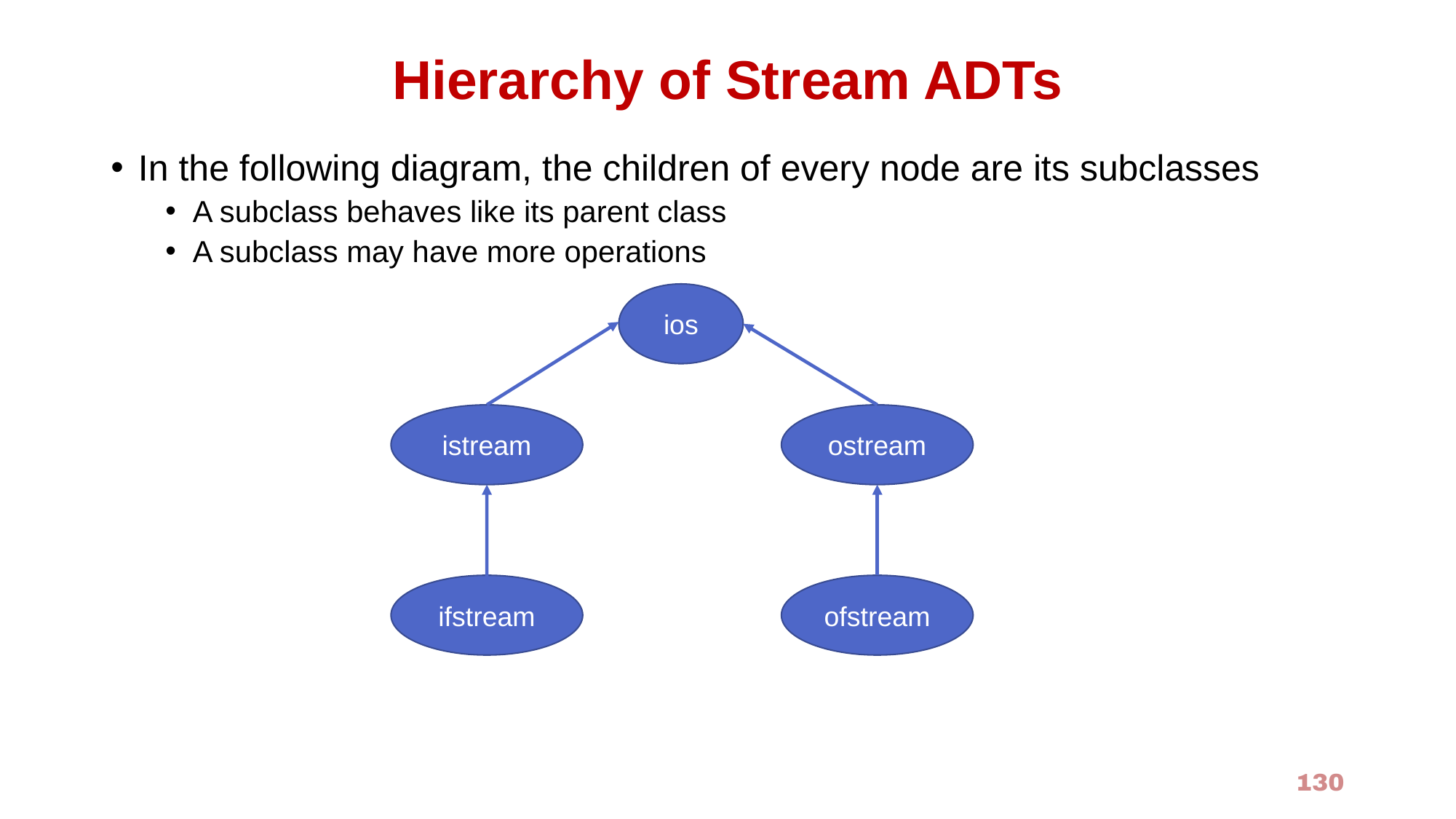

# Hierarchy of Stream ADTs
In the following diagram, the children of every node are its subclasses
A subclass behaves like its parent class
A subclass may have more operations

We shall have a more in-depth discussion about subclasses later.
ios
ostream
istream
ofstream
ifstream
130